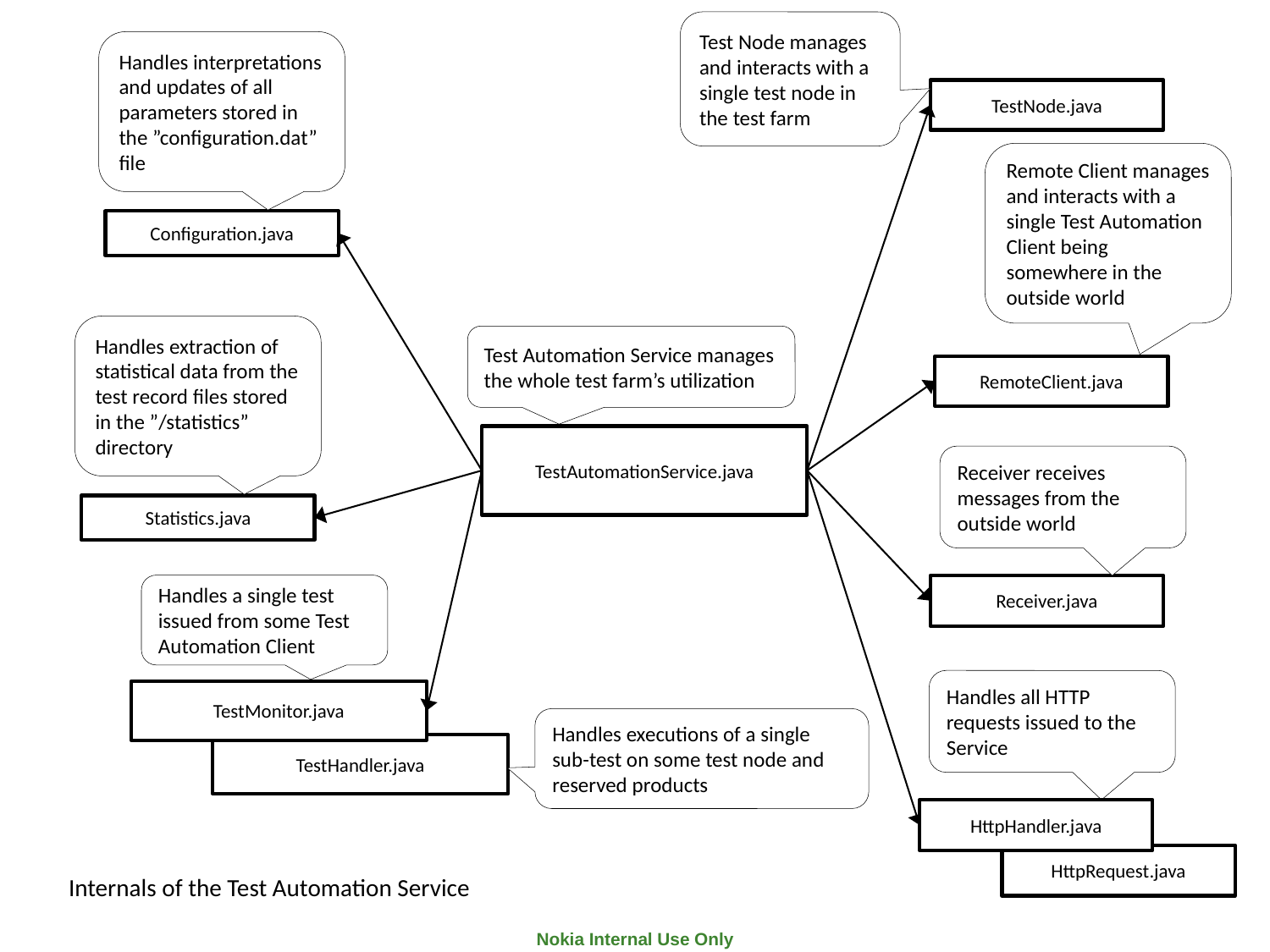

Test Node manages and interacts with a single test node in the test farm
Handles interpretations and updates of all parameters stored in the ”configuration.dat” file
TestNode.java
Remote Client manages and interacts with a single Test Automation Client being somewhere in the outside world
Configuration.java
Handles extraction of statistical data from the test record files stored in the ”/statistics” directory
Test Automation Service manages the whole test farm’s utilization
RemoteClient.java
TestAutomationService.java
Receiver receives messages from the outside world
Statistics.java
Handles a single test issued from some Test Automation Client
Receiver.java
Handles all HTTP requests issued to the Service
TestMonitor.java
TestHandler.java
Handles executions of a single sub-test on some test node and reserved products
HttpHandler.java
HttpRequest.java
Internals of the Test Automation Service